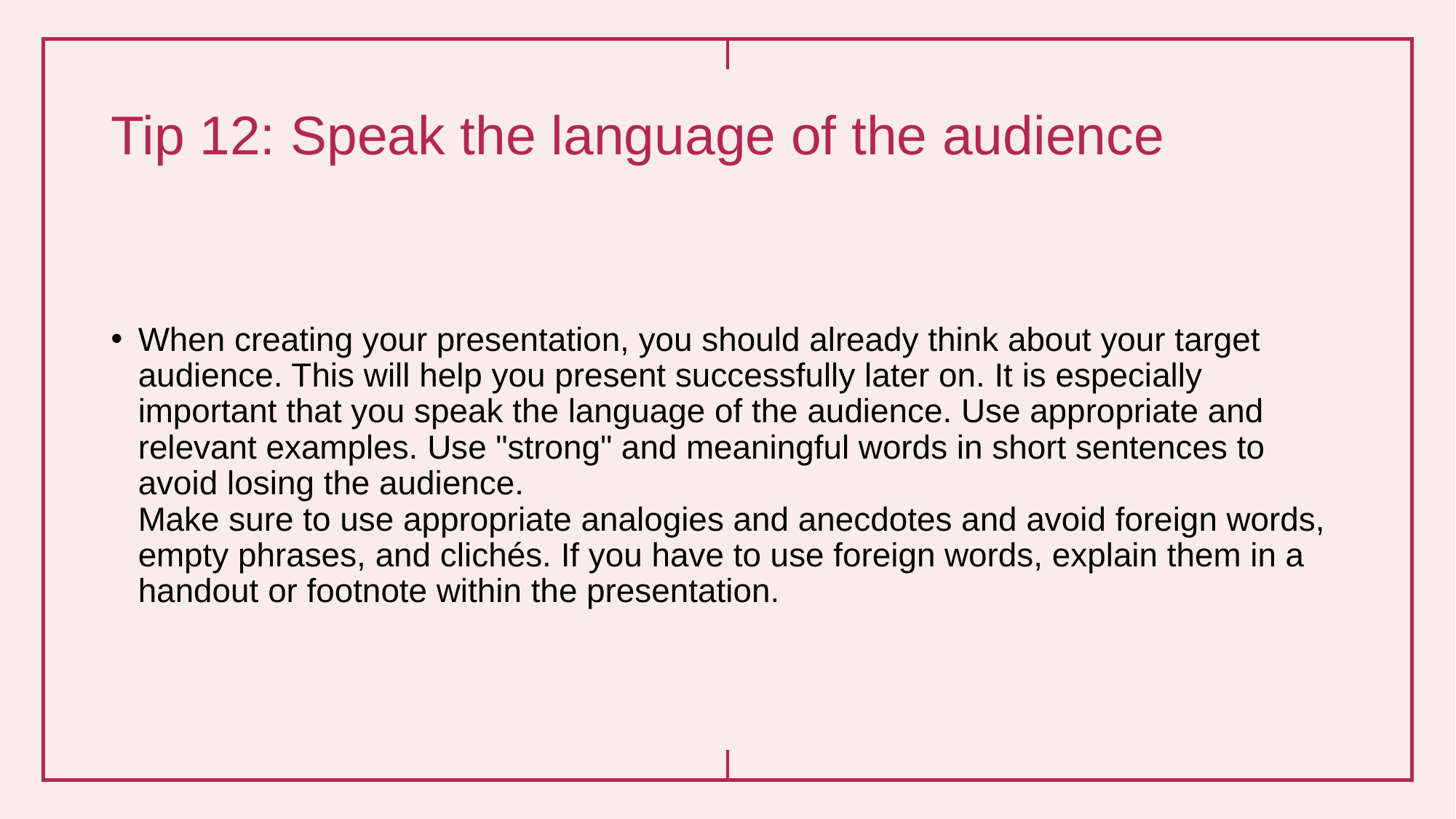

# Tip 12: Speak the language of the audience
When creating your presentation, you should already think about your target audience. This will help you present successfully later on. It is especially important that you speak the language of the audience. Use appropriate and relevant examples. Use "strong" and meaningful words in short sentences to avoid losing the audience.
Make sure to use appropriate analogies and anecdotes and avoid foreign words, empty phrases, and clichés. If you have to use foreign words, explain them in a handout or footnote within the presentation.